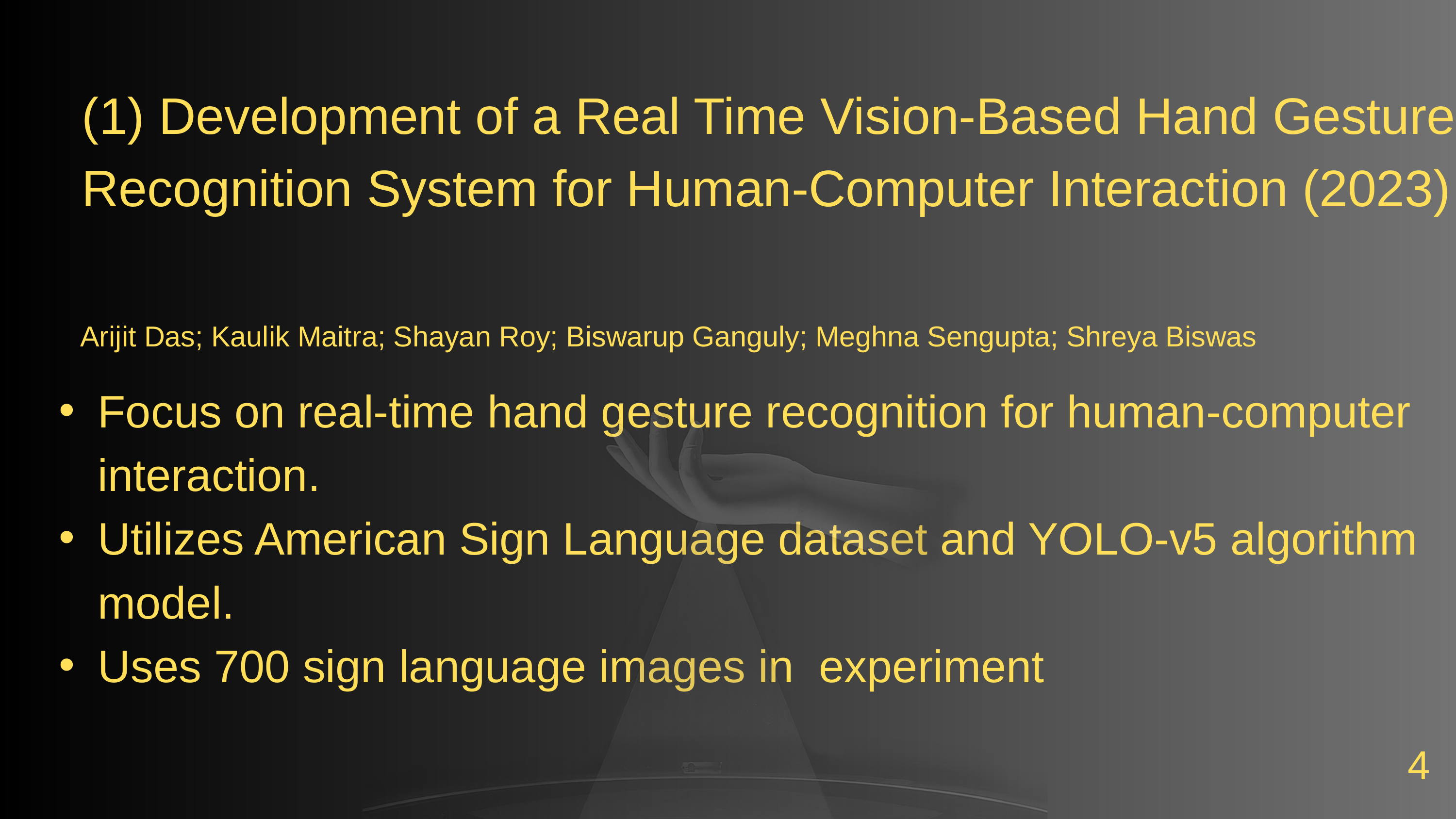

(1) Development of a Real Time Vision-Based Hand Gesture Recognition System for Human-Computer Interaction (2023)

Arijit Das; Kaulik Maitra; Shayan Roy; Biswarup Ganguly; Meghna Sengupta; Shreya Biswas
Focus on real-time hand gesture recognition for human-computer interaction.
Utilizes American Sign Language dataset and YOLO-v5 algorithm model.
Uses 700 sign language images in  experiment
4